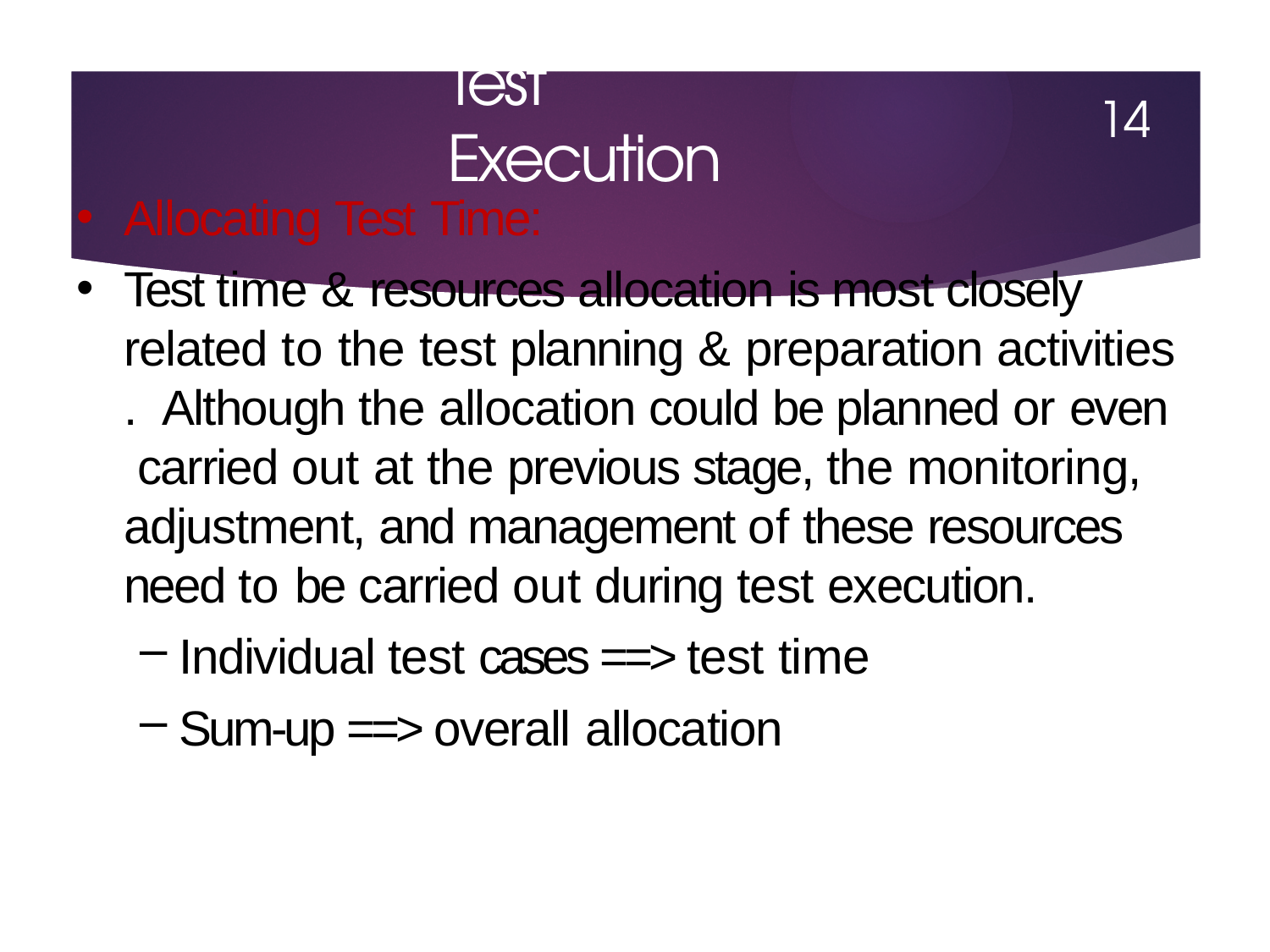

14
# Test Execution
•
•
Allocating Test Time:
Test time & resources allocation is most closely  related to the test planning & preparation activities .  Although the allocation could be planned or even  carried out at the previous stage, the monitoring,  adjustment, and management of these resources  need to be carried out during test execution.
Individual test cases ==> test time
Sum-up ==> overall allocation